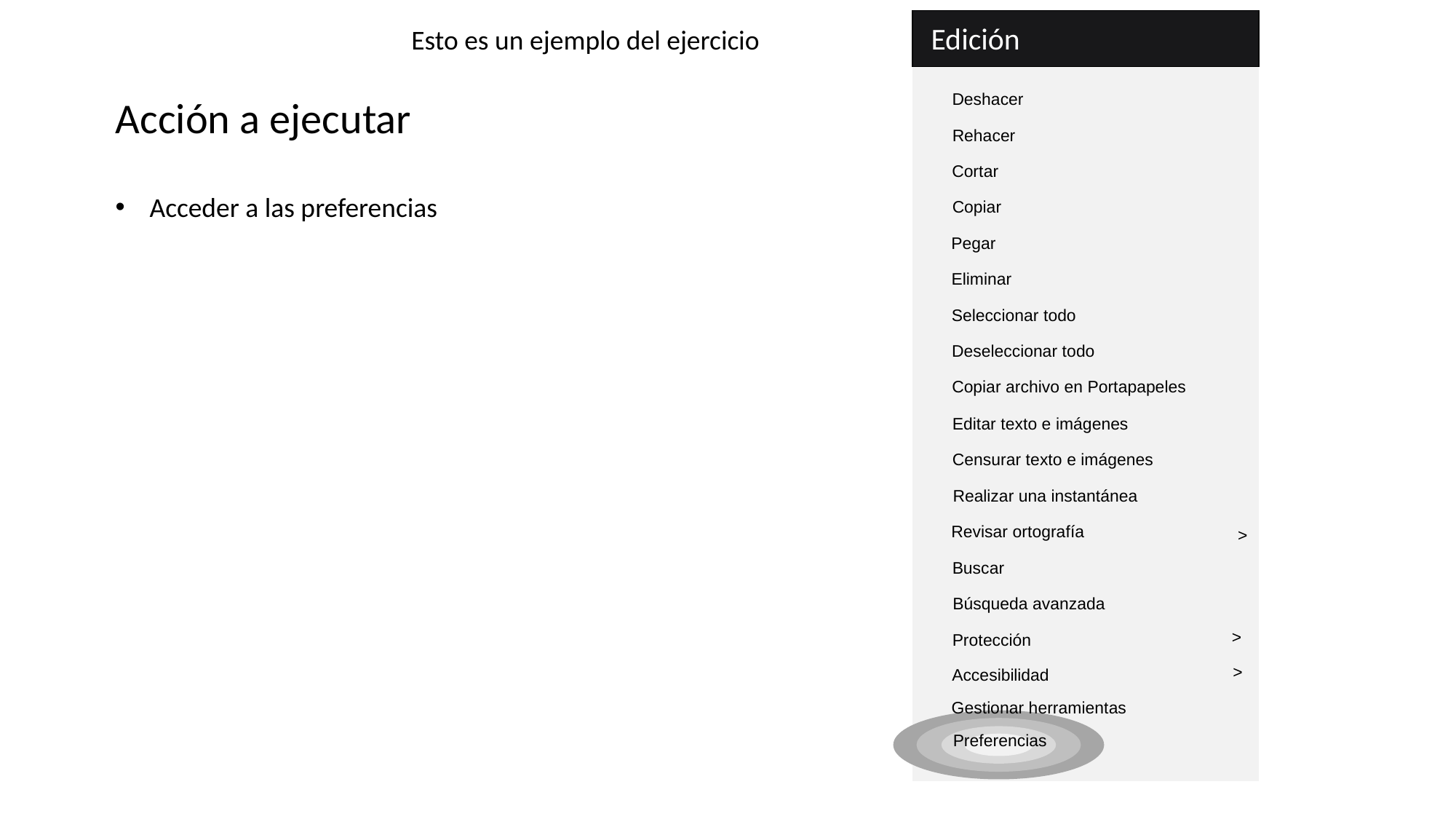

Esto es un ejemplo del ejercicio
Edición

Acción a ejecutar
Deshacer
Rehacer

Acceder a las preferencias
Cortar
Copiar
Pegar
Eliminar
Seleccionar todo
Deseleccionar todo
Copiar archivo en Portapapeles
Editar texto e imágenes
Censurar texto e imágenes
Realizar una instantánea
Revisar ortografía
>
Buscar
Búsqueda avanzada
>
Protección
>
Accesibilidad
Gestionar herramientas

Preferencias